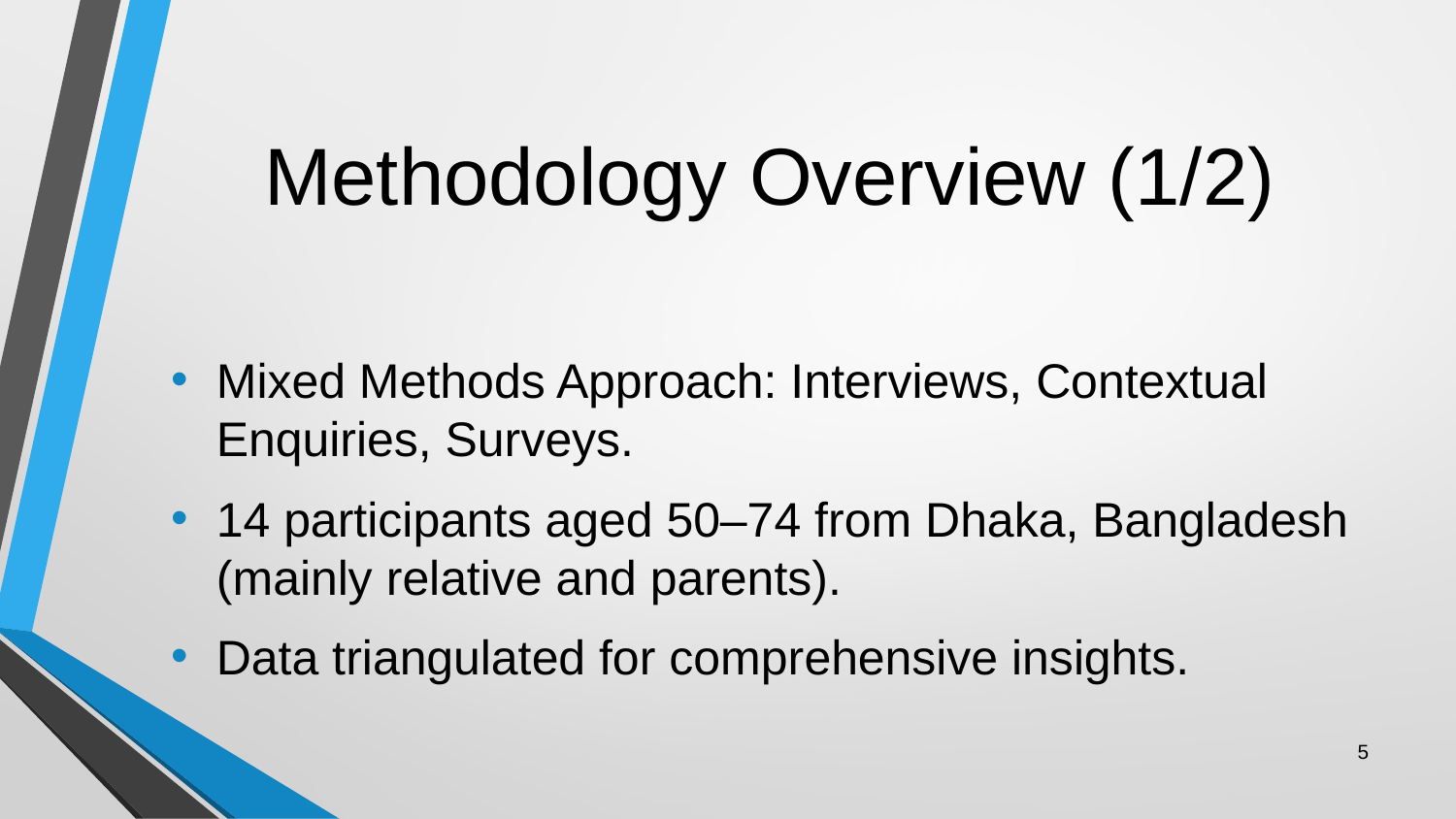

# Methodology Overview (1/2)
Mixed Methods Approach: Interviews, Contextual Enquiries, Surveys.
14 participants aged 50–74 from Dhaka, Bangladesh (mainly relative and parents).
Data triangulated for comprehensive insights.
5